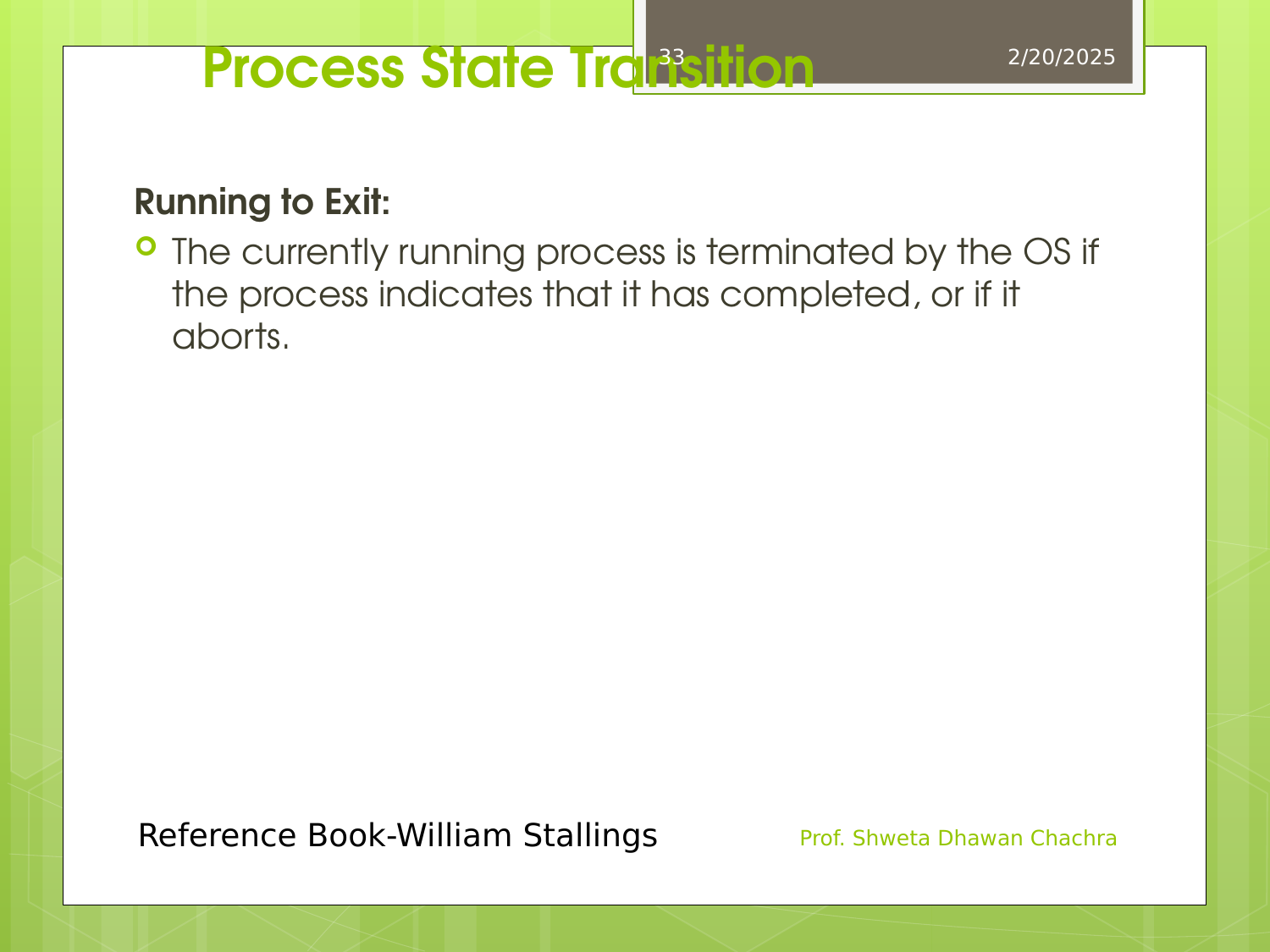

# Process State Transition
33
2/20/2025
Running to Exit:
The currently running process is terminated by the OS if the process indicates that it has completed, or if it aborts.
Reference Book-William Stallings
Prof. Shweta Dhawan Chachra